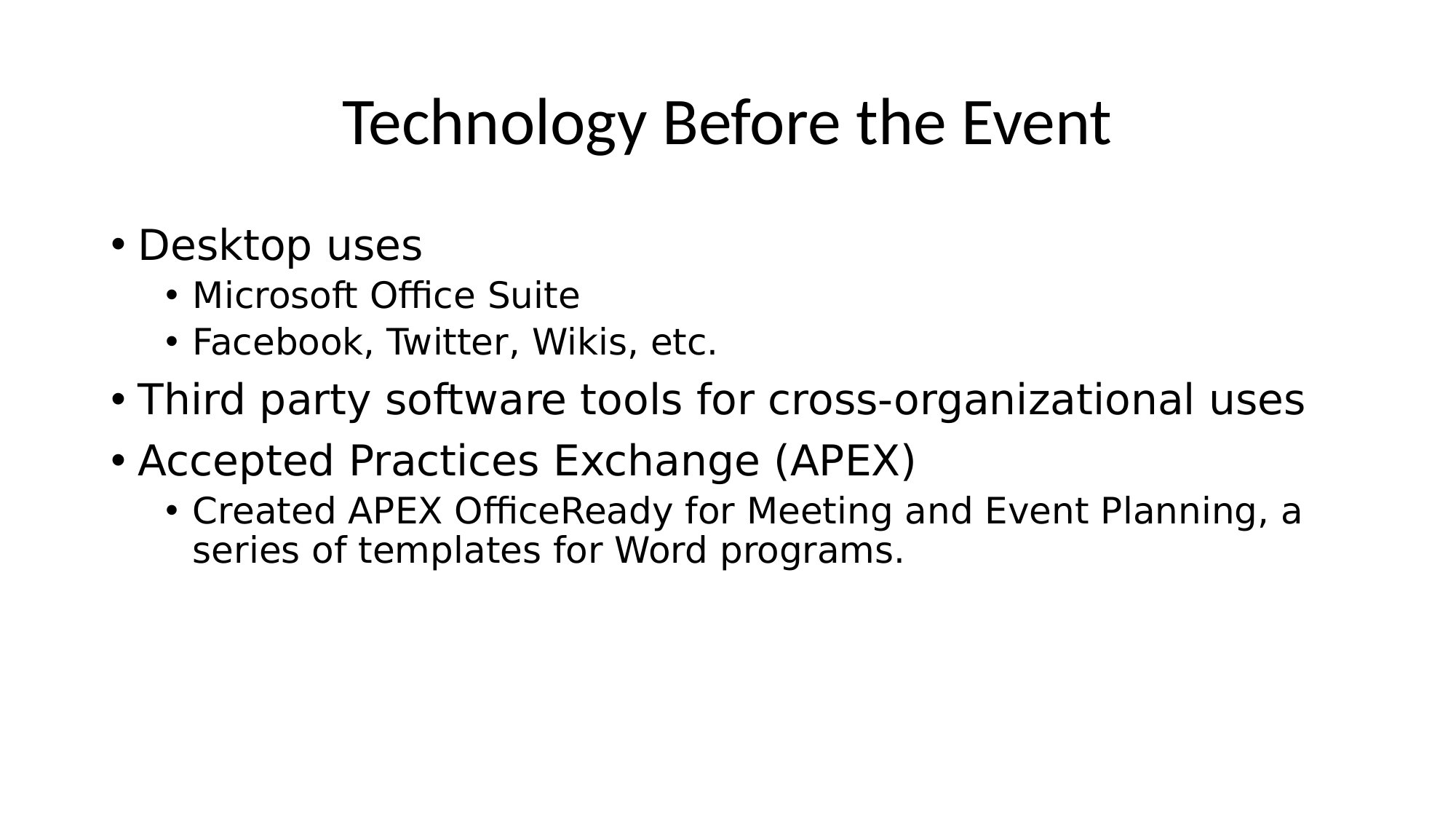

# Technology Before the Event
Desktop uses
Microsoft Office Suite
Facebook, Twitter, Wikis, etc.
Third party software tools for cross-organizational uses
Accepted Practices Exchange (APEX)
Created APEX OfficeReady for Meeting and Event Planning, a series of templates for Word programs.